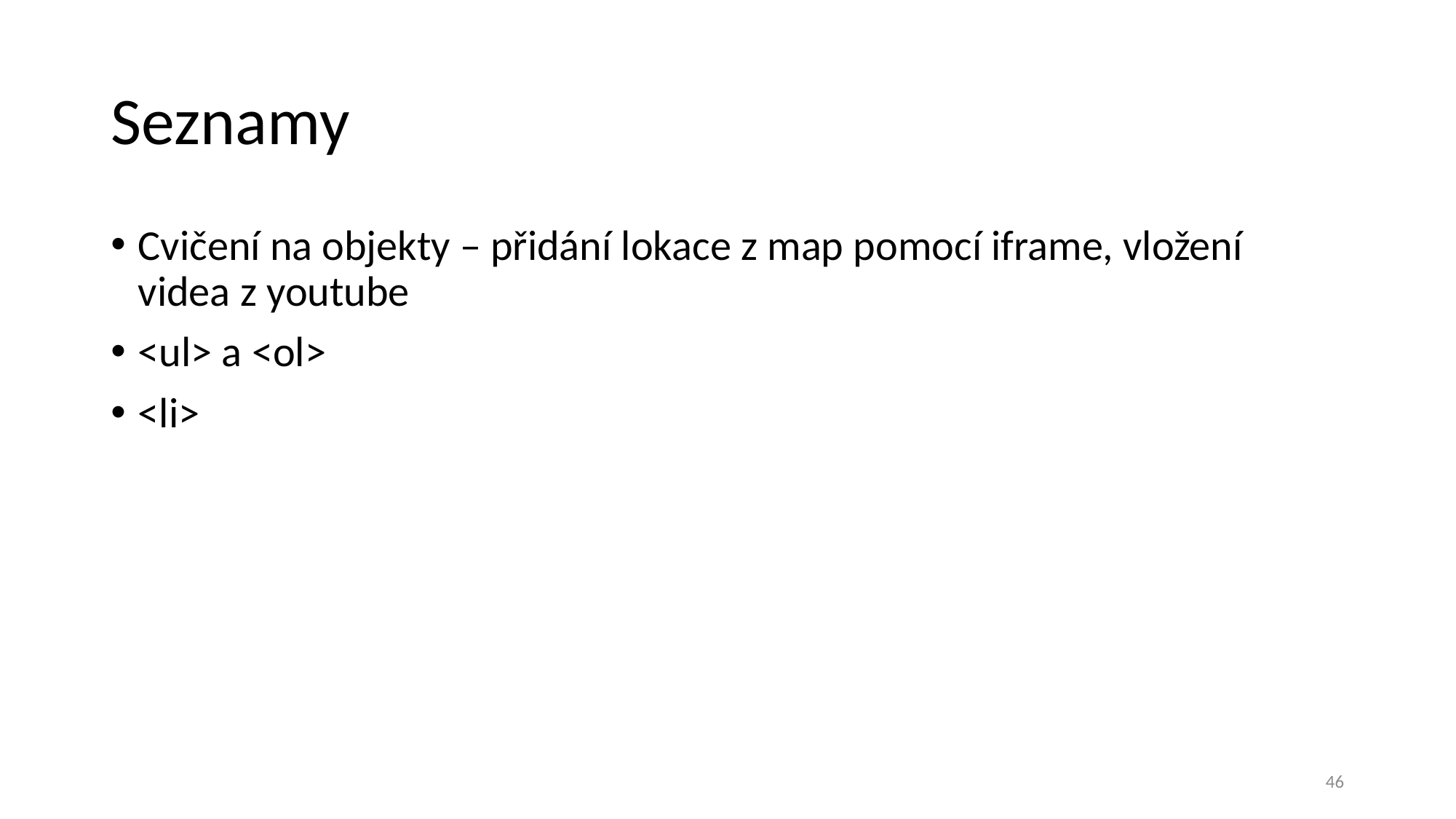

# Seznamy
Cvičení na objekty – přidání lokace z map pomocí iframe, vložení videa z youtube
<ul> a <ol>
<li>
46